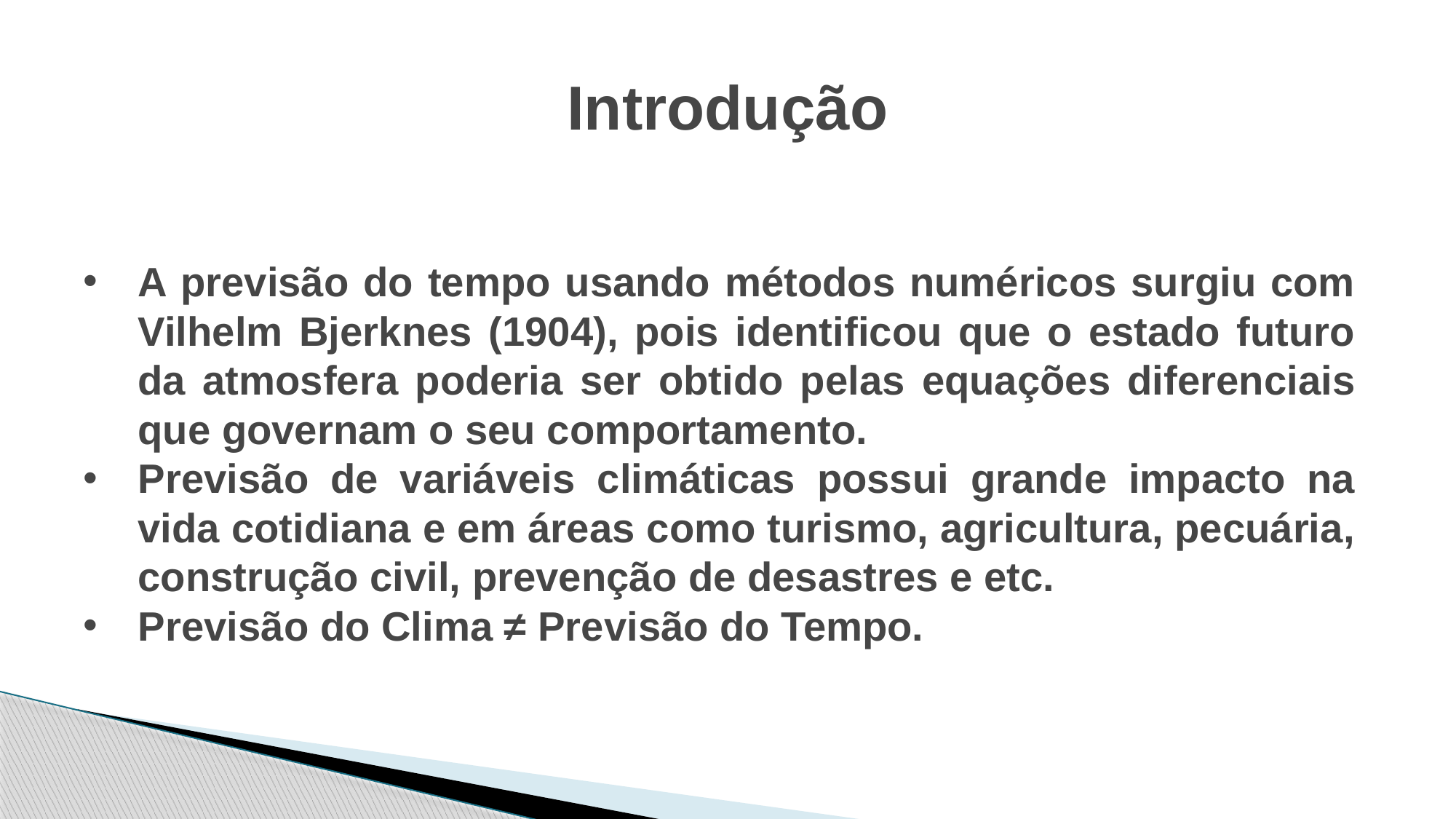

# Introdução

A previsão do tempo usando métodos numéricos surgiu com Vilhelm Bjerknes (1904), pois identificou que o estado futuro da atmosfera poderia ser obtido pelas equações diferenciais que governam o seu comportamento.
Previsão de variáveis climáticas possui grande impacto na vida cotidiana e em áreas como turismo, agricultura, pecuária, construção civil, prevenção de desastres e etc.
Previsão do Clima ≠ Previsão do Tempo.